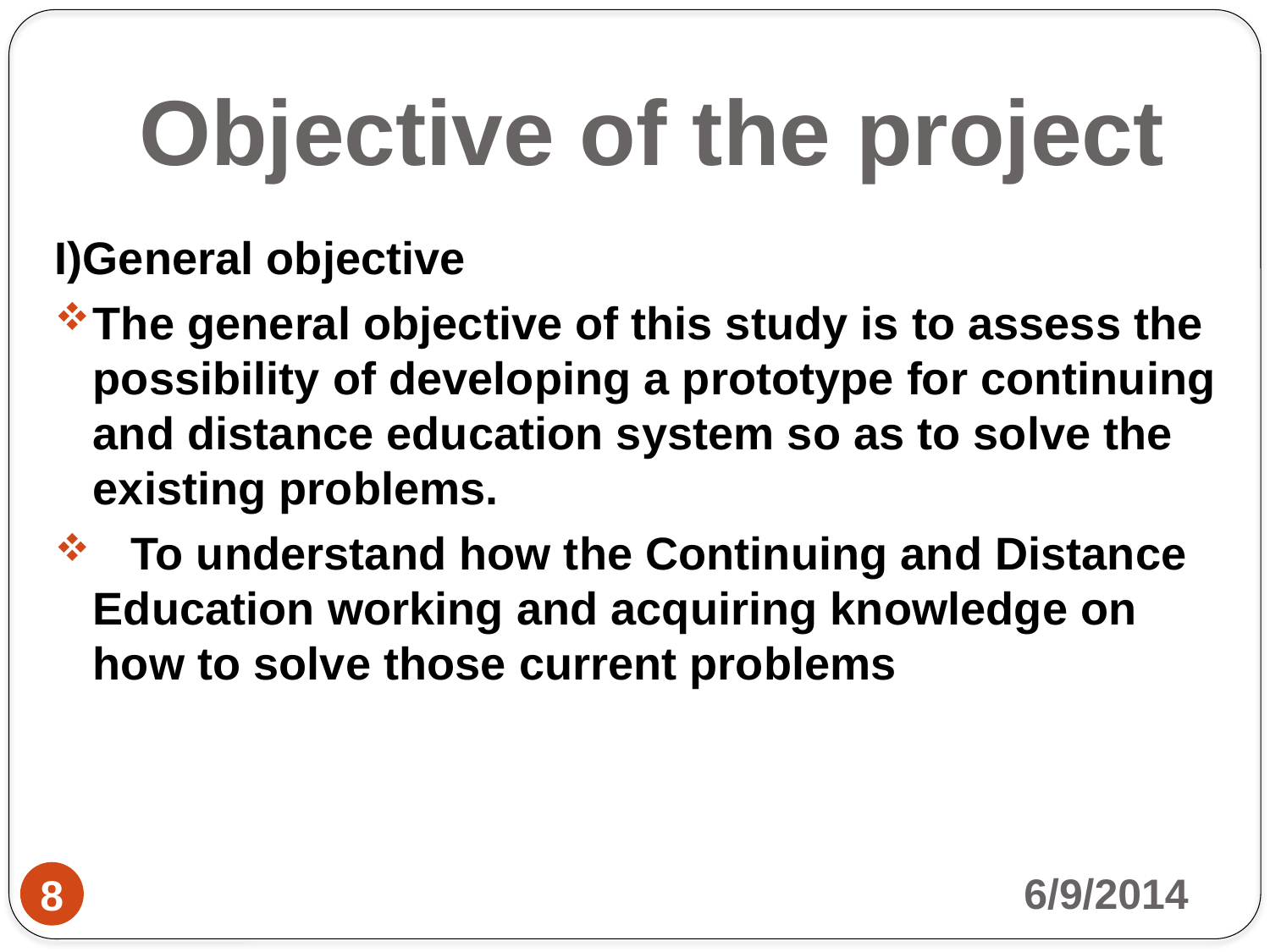

# Objective of the project
I)General objective
The general objective of this study is to assess the possibility of developing a prototype for continuing and distance education system so as to solve the existing problems.
   To understand how the Continuing and Distance Education working and acquiring knowledge on how to solve those current problems

6/9/2014
8